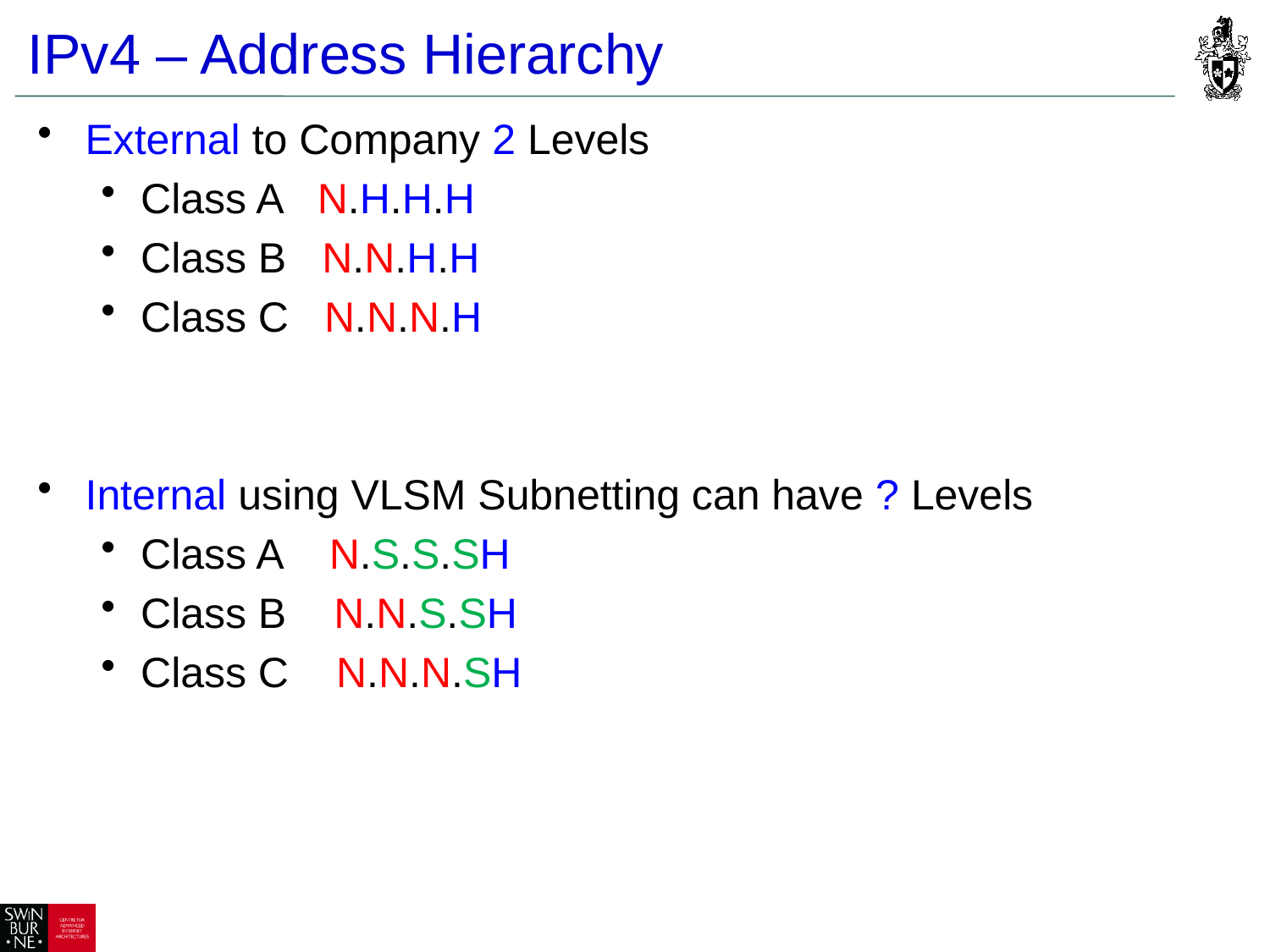

# IPv4 – Address Hierarchy
External to Company 2 Levels
Class A   N.H.H.H
Class B   N.N.H.H
Class C   N.N.N.H

Internal using VLSM Subnetting can have ? Levels
Class A    N.S.S.SH
Class B    N.N.S.SH
Class C    N.N.N.SH